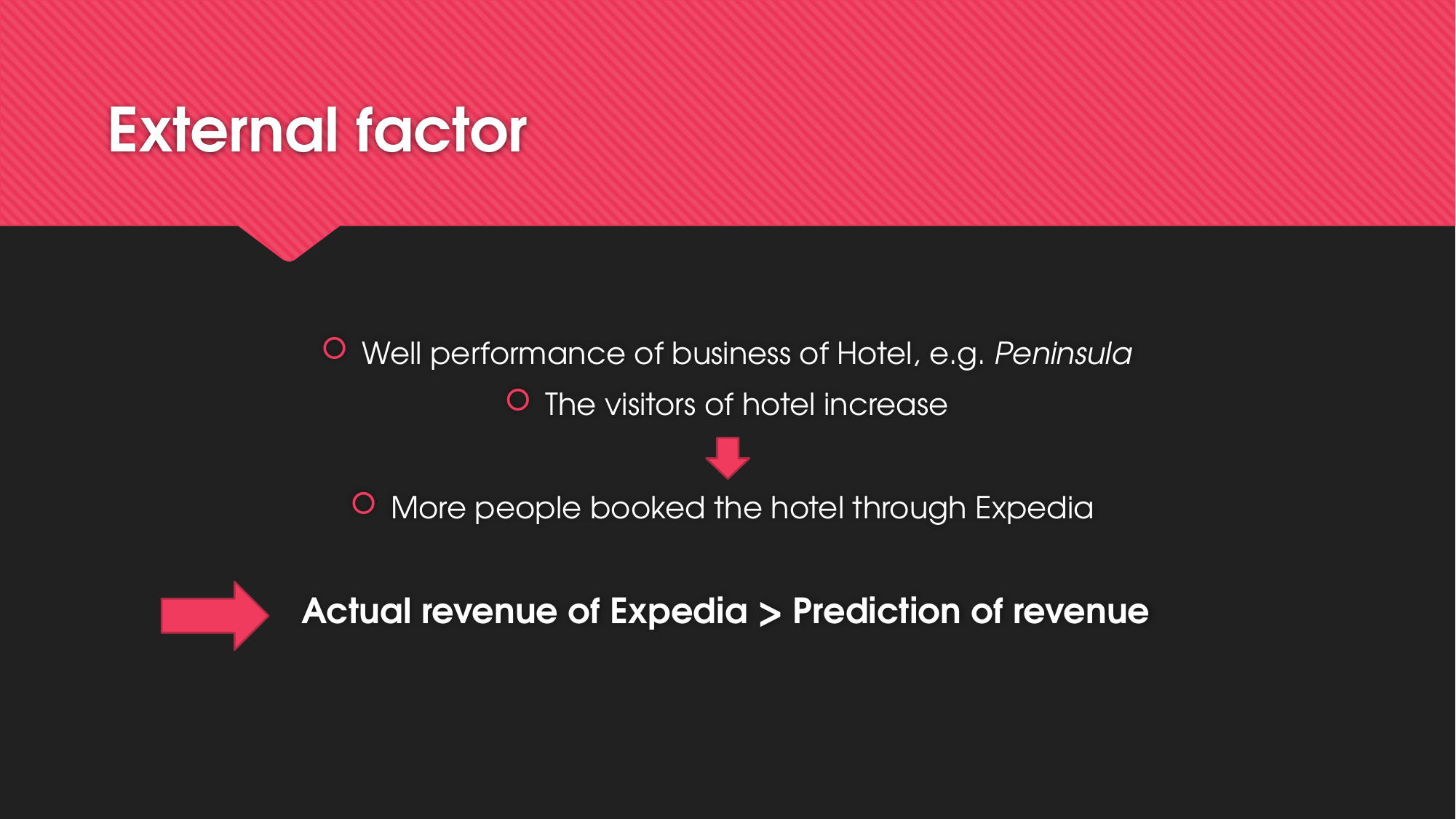

# External factor
Well performance of business of Hotel, e.g. Peninsula
The visitors of hotel increase

More people booked the hotel through Expedia

Actual revenue of Expedia > Prediction of revenue